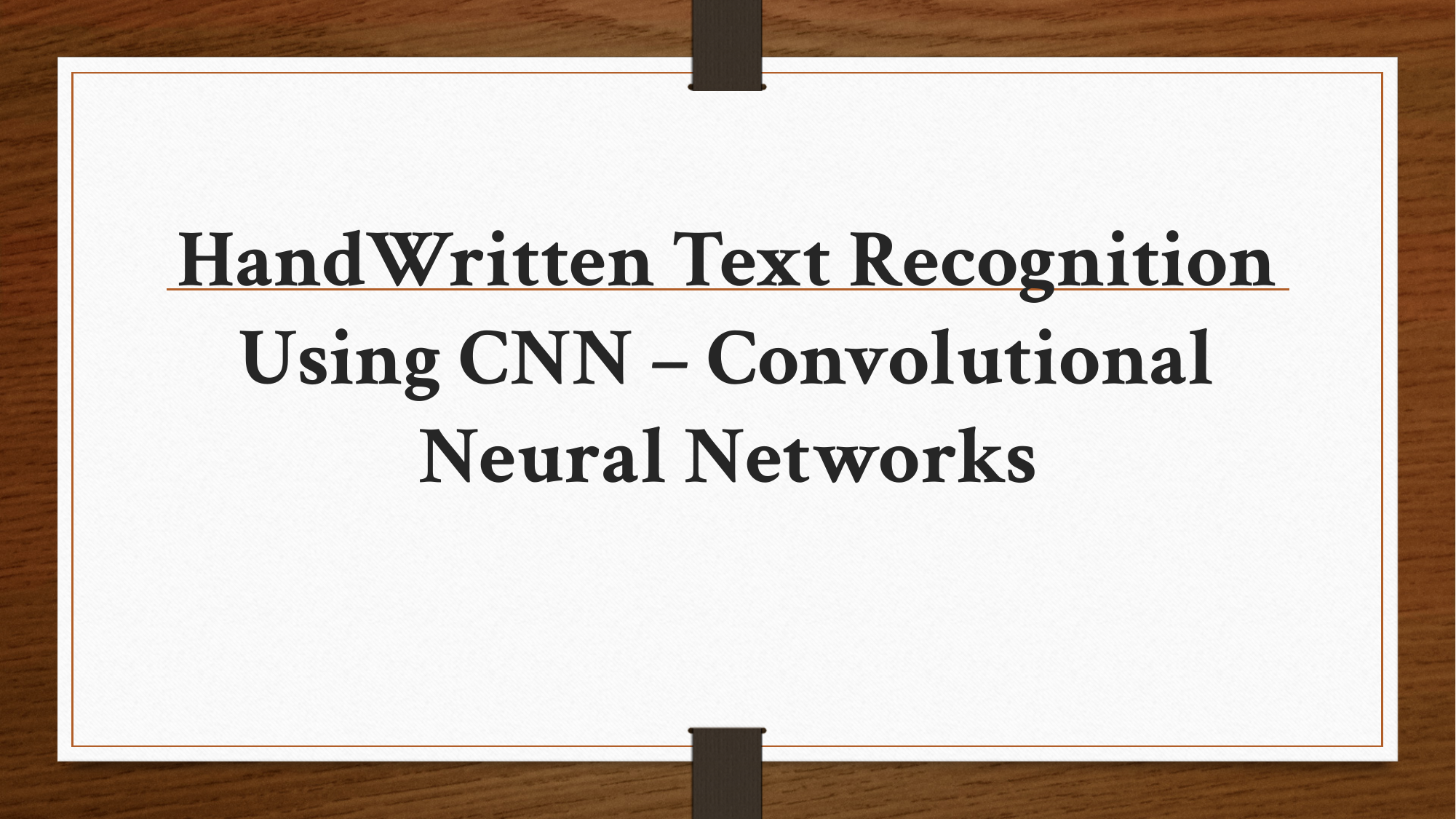

# HandWritten Text Recognition Using CNN – Convolutional Neural Networks